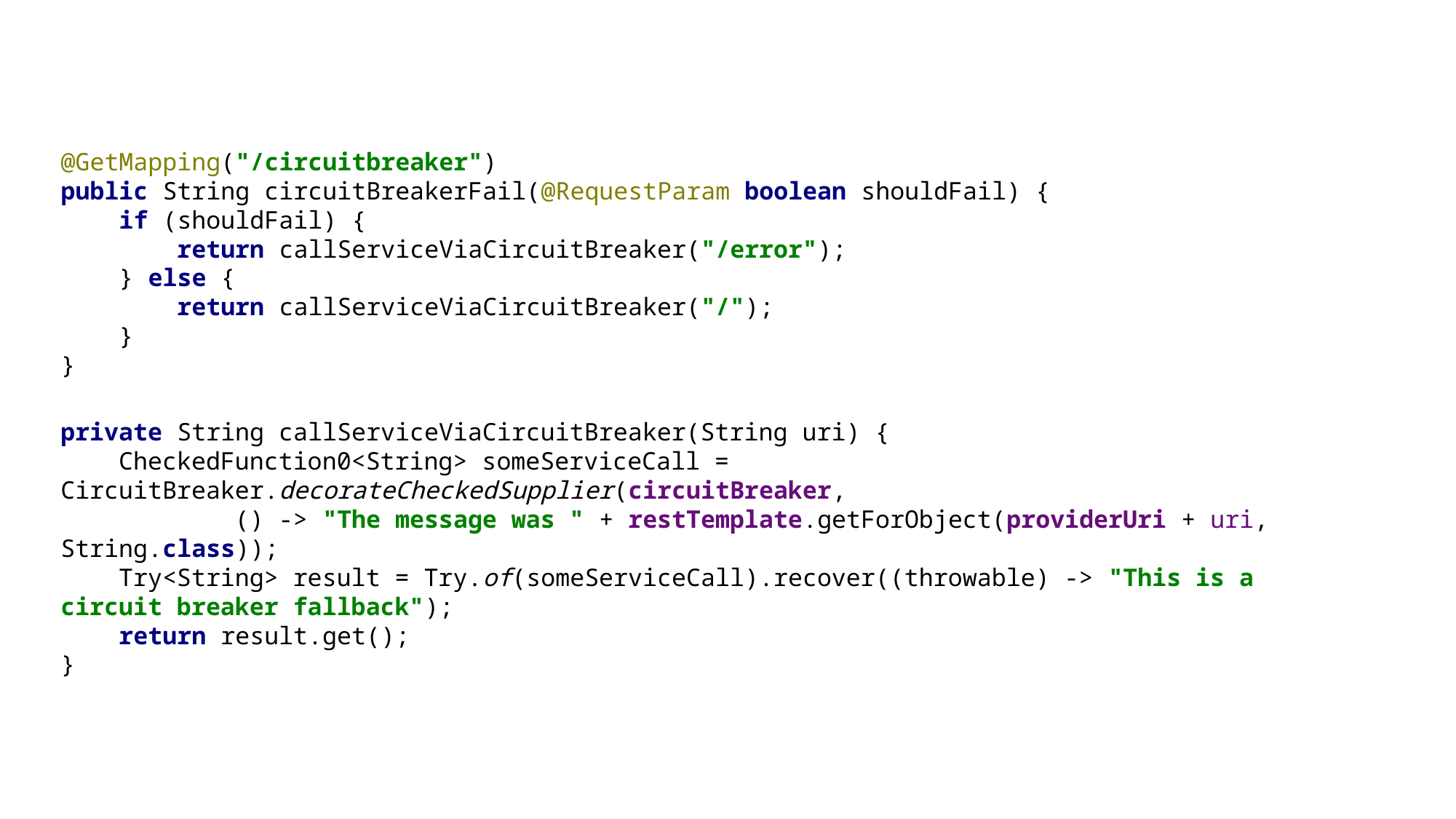

@GetMapping("/circuitbreaker")
public String circuitBreakerFail(@RequestParam boolean shouldFail) {
    if (shouldFail) {
        return callServiceViaCircuitBreaker("/error");
    } else {
        return callServiceViaCircuitBreaker("/");
    }
}
private String callServiceViaCircuitBreaker(String uri) {
    CheckedFunction0<String> someServiceCall = CircuitBreaker.decorateCheckedSupplier(circuitBreaker,
            () -> "The message was " + restTemplate.getForObject(providerUri + uri, String.class));
    Try<String> result = Try.of(someServiceCall).recover((throwable) -> "This is a circuit breaker fallback");
    return result.get();
}